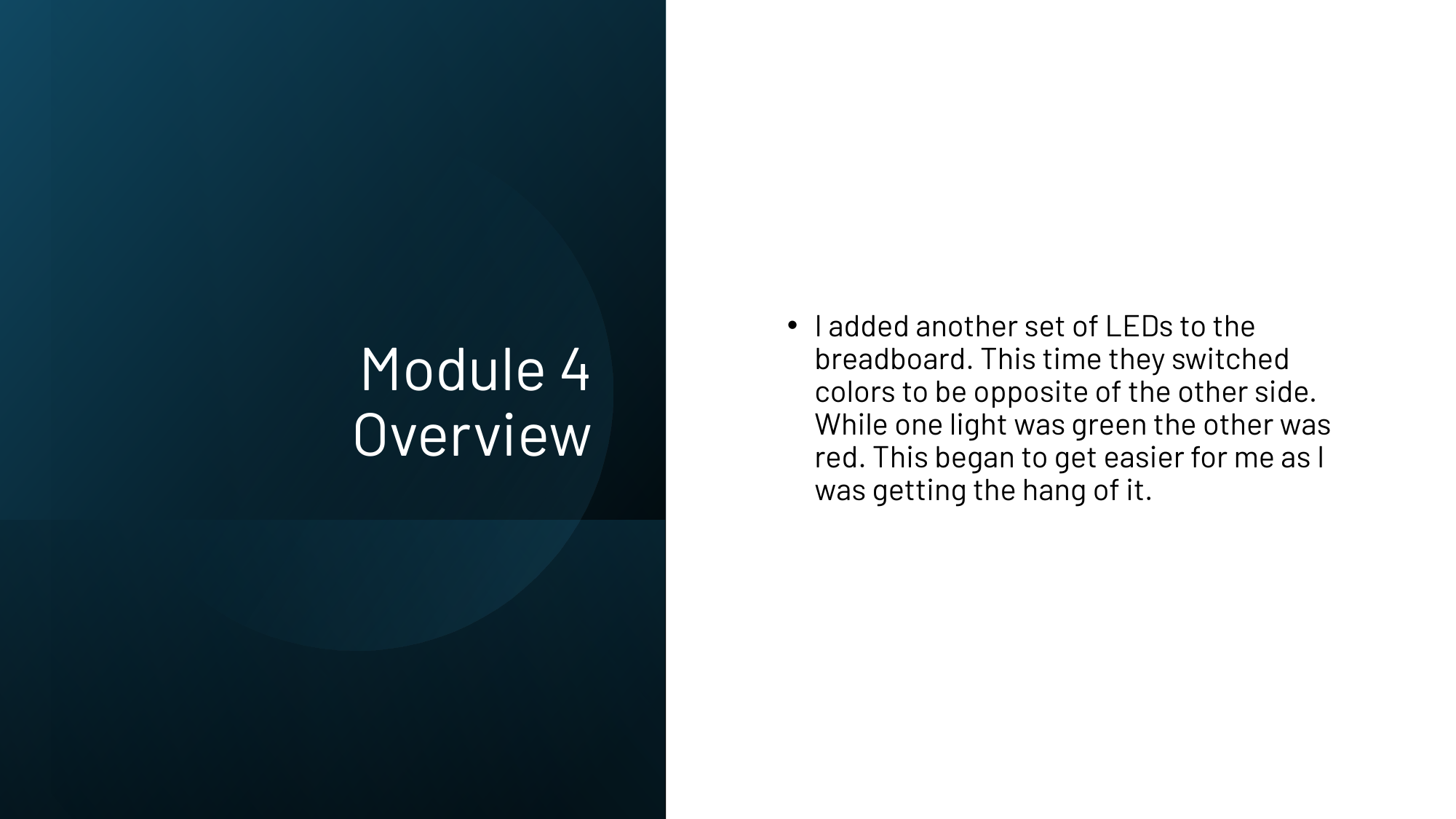

# Module 4 Overview

I added another set of LEDs to the breadboard. This time they switched colors to be opposite of the other side. While one light was green the other was red. This began to get easier for me as I was getting the hang of it.